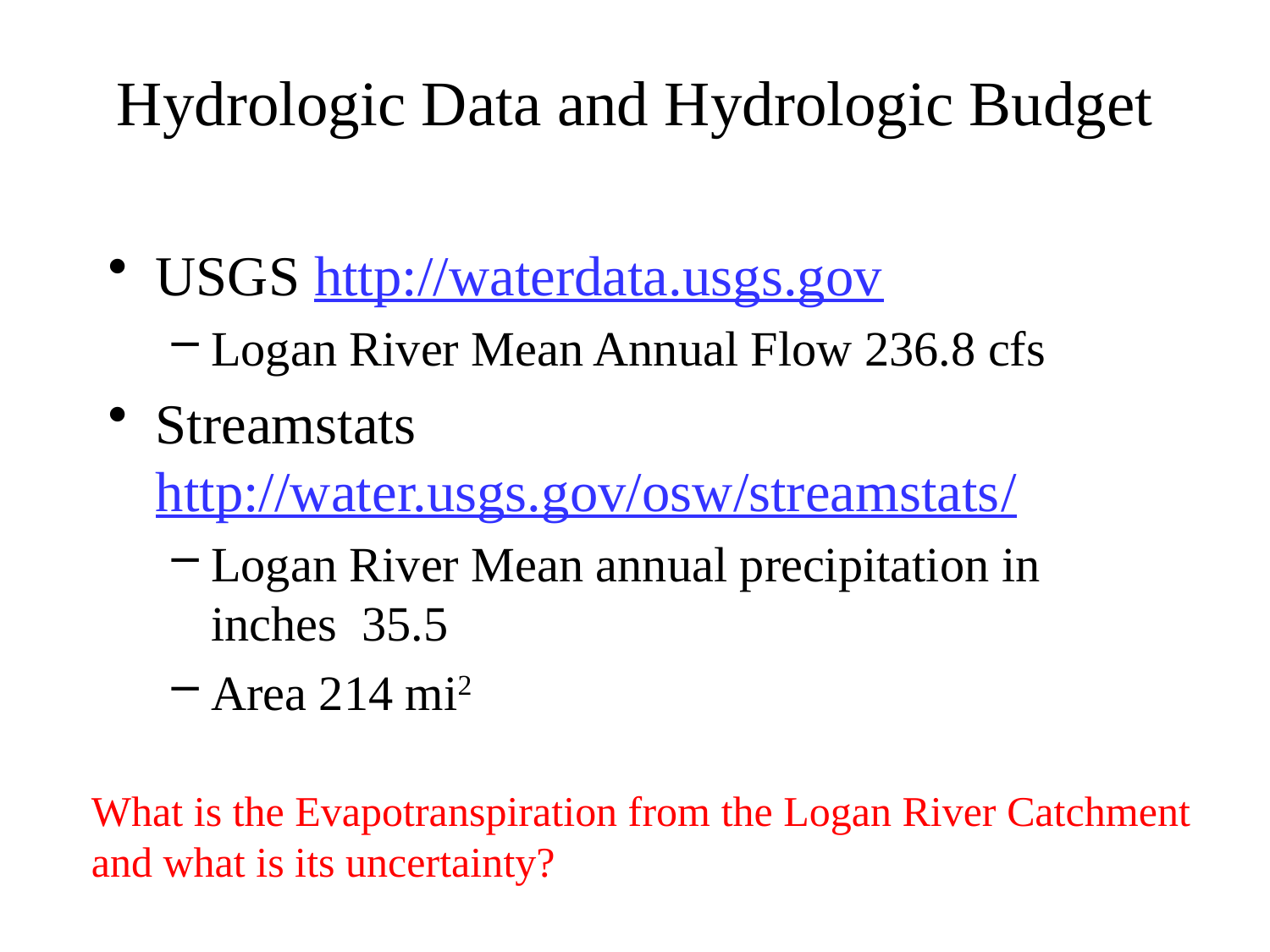

# Hydrologic Data and Hydrologic Budget
USGS http://waterdata.usgs.gov
Logan River Mean Annual Flow 236.8 cfs
Streamstats  http://water.usgs.gov/osw/streamstats/
Logan River Mean annual precipitation in inches  35.5
Area 214 mi2

What is the Evapotranspiration from the Logan River Catchment and what is its uncertainty?